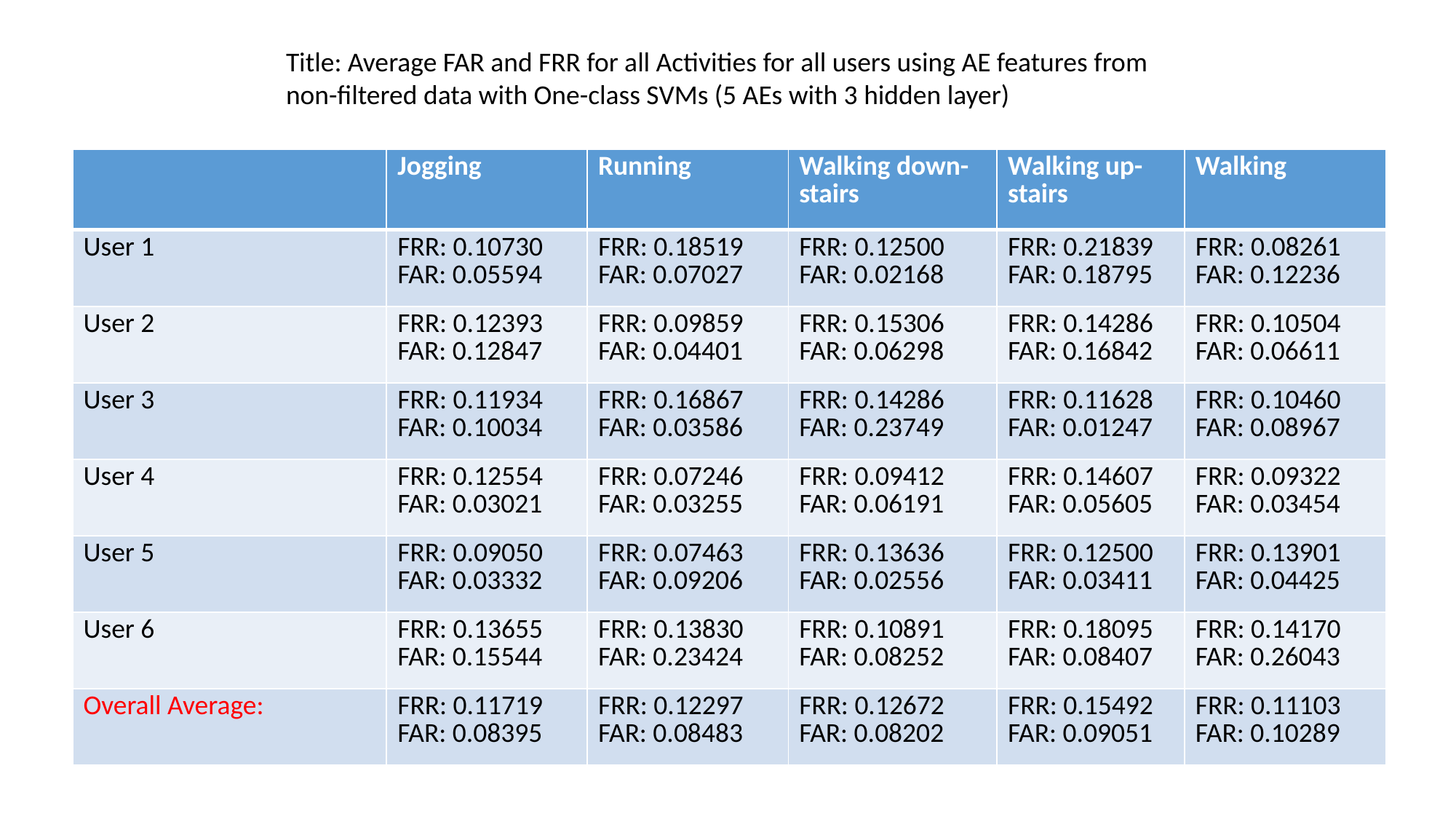

Title: Average FAR and FRR for all Activities for all users using AE features from non-filtered data with One-class SVMs (5 AEs with 3 hidden layer)
|  | Jogging | Running | Walking down-stairs | Walking up-stairs | Walking |
| --- | --- | --- | --- | --- | --- |
| User 1 | FRR: 0.10730 FAR: 0.05594 | FRR: 0.18519 FAR: 0.07027 | FRR: 0.12500 FAR: 0.02168 | FRR: 0.21839 FAR: 0.18795 | FRR: 0.08261 FAR: 0.12236 |
| User 2 | FRR: 0.12393 FAR: 0.12847 | FRR: 0.09859 FAR: 0.04401 | FRR: 0.15306 FAR: 0.06298 | FRR: 0.14286 FAR: 0.16842 | FRR: 0.10504 FAR: 0.06611 |
| User 3 | FRR: 0.11934 FAR: 0.10034 | FRR: 0.16867 FAR: 0.03586 | FRR: 0.14286 FAR: 0.23749 | FRR: 0.11628 FAR: 0.01247 | FRR: 0.10460 FAR: 0.08967 |
| User 4 | FRR: 0.12554 FAR: 0.03021 | FRR: 0.07246 FAR: 0.03255 | FRR: 0.09412 FAR: 0.06191 | FRR: 0.14607 FAR: 0.05605 | FRR: 0.09322 FAR: 0.03454 |
| User 5 | FRR: 0.09050 FAR: 0.03332 | FRR: 0.07463 FAR: 0.09206 | FRR: 0.13636 FAR: 0.02556 | FRR: 0.12500 FAR: 0.03411 | FRR: 0.13901 FAR: 0.04425 |
| User 6 | FRR: 0.13655 FAR: 0.15544 | FRR: 0.13830 FAR: 0.23424 | FRR: 0.10891 FAR: 0.08252 | FRR: 0.18095 FAR: 0.08407 | FRR: 0.14170 FAR: 0.26043 |
| Overall Average: | FRR: 0.11719 FAR: 0.08395 | FRR: 0.12297 FAR: 0.08483 | FRR: 0.12672 FAR: 0.08202 | FRR: 0.15492 FAR: 0.09051 | FRR: 0.11103 FAR: 0.10289 |